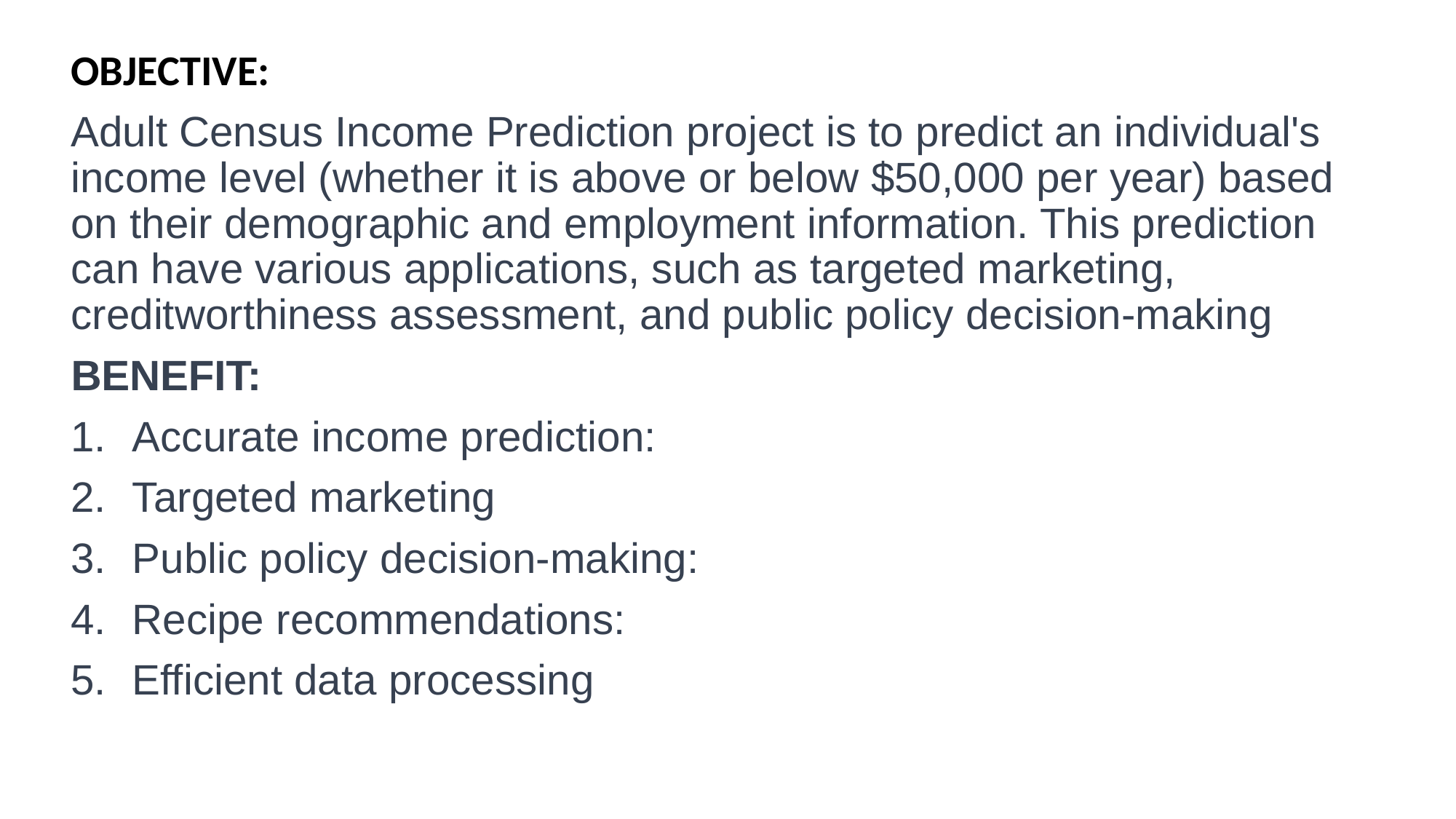

OBJECTIVE:
Adult Census Income Prediction project is to predict an individual's income level (whether it is above or below $50,000 per year) based on their demographic and employment information. This prediction can have various applications, such as targeted marketing, creditworthiness assessment, and public policy decision-making
BENEFIT:
Accurate income prediction:
Targeted marketing
Public policy decision-making:
Recipe recommendations:
Efficient data processing